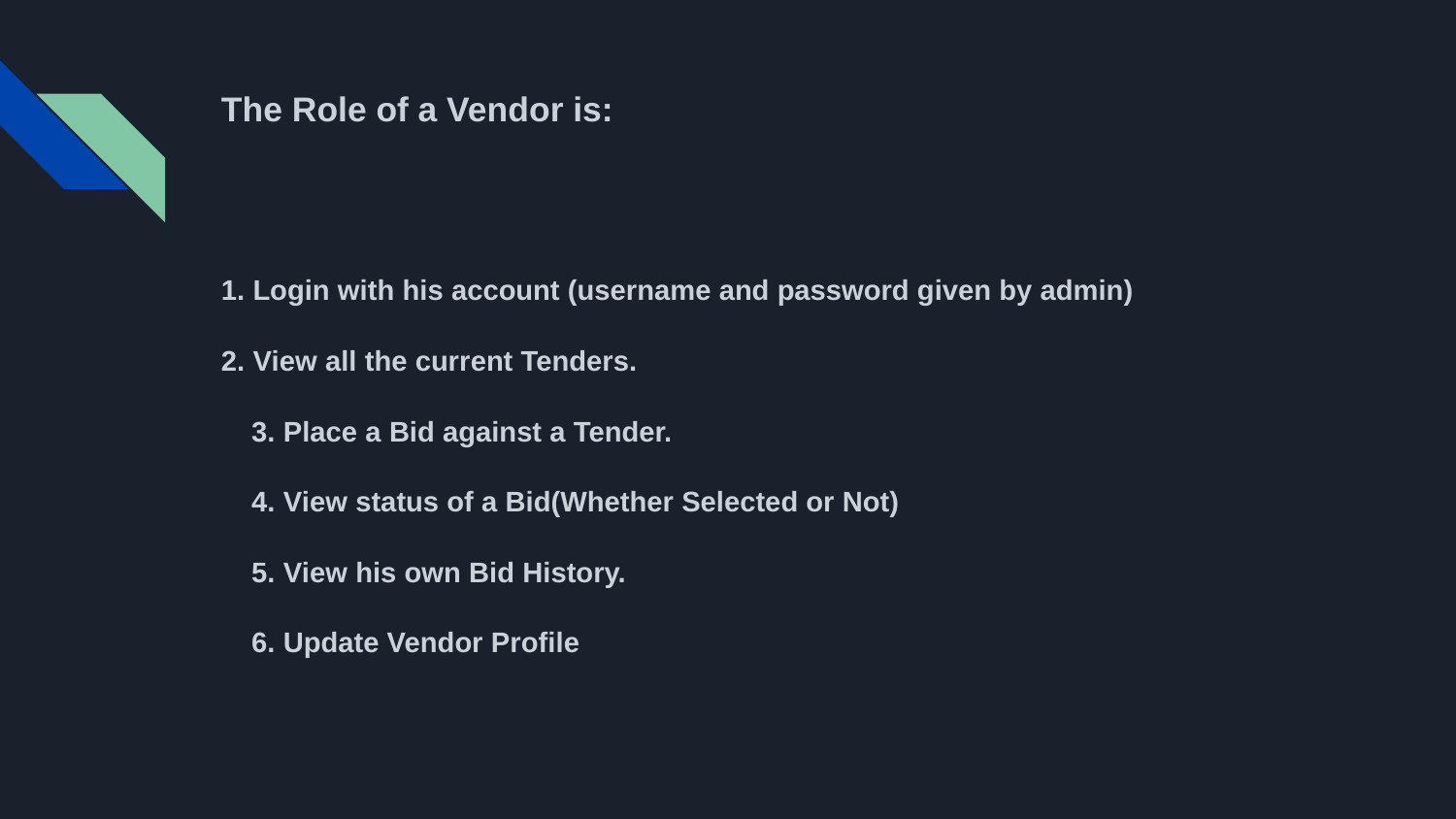

# The Role of a Vendor is:
1. Login with his account (username and password given by admin)
2. View all the current Tenders.
3. Place a Bid against a Tender.
4. View status of a Bid(Whether Selected or Not)
5. View his own Bid History.
6. Update Vendor Profile